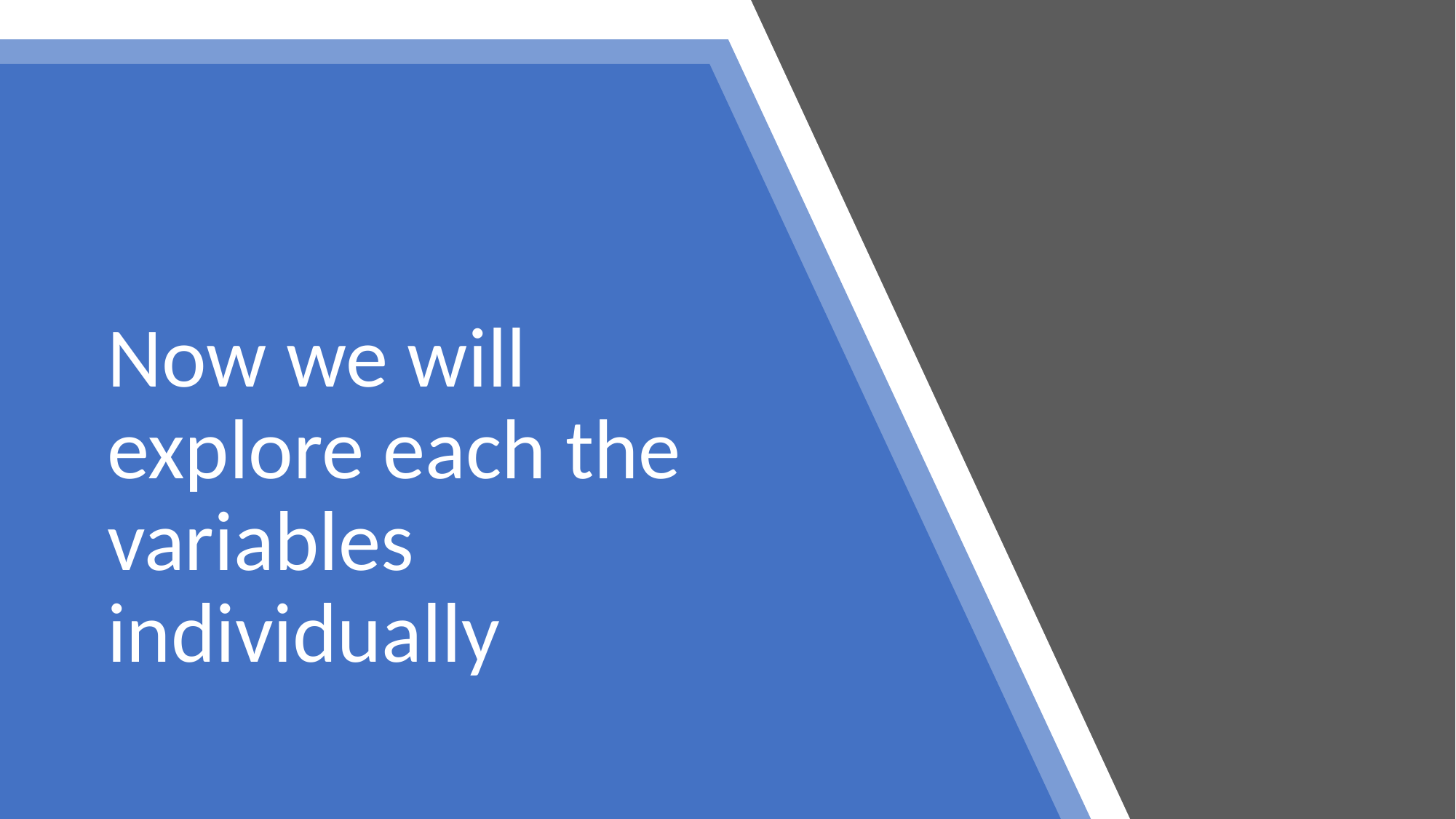

# Now we will explore each the variables individually